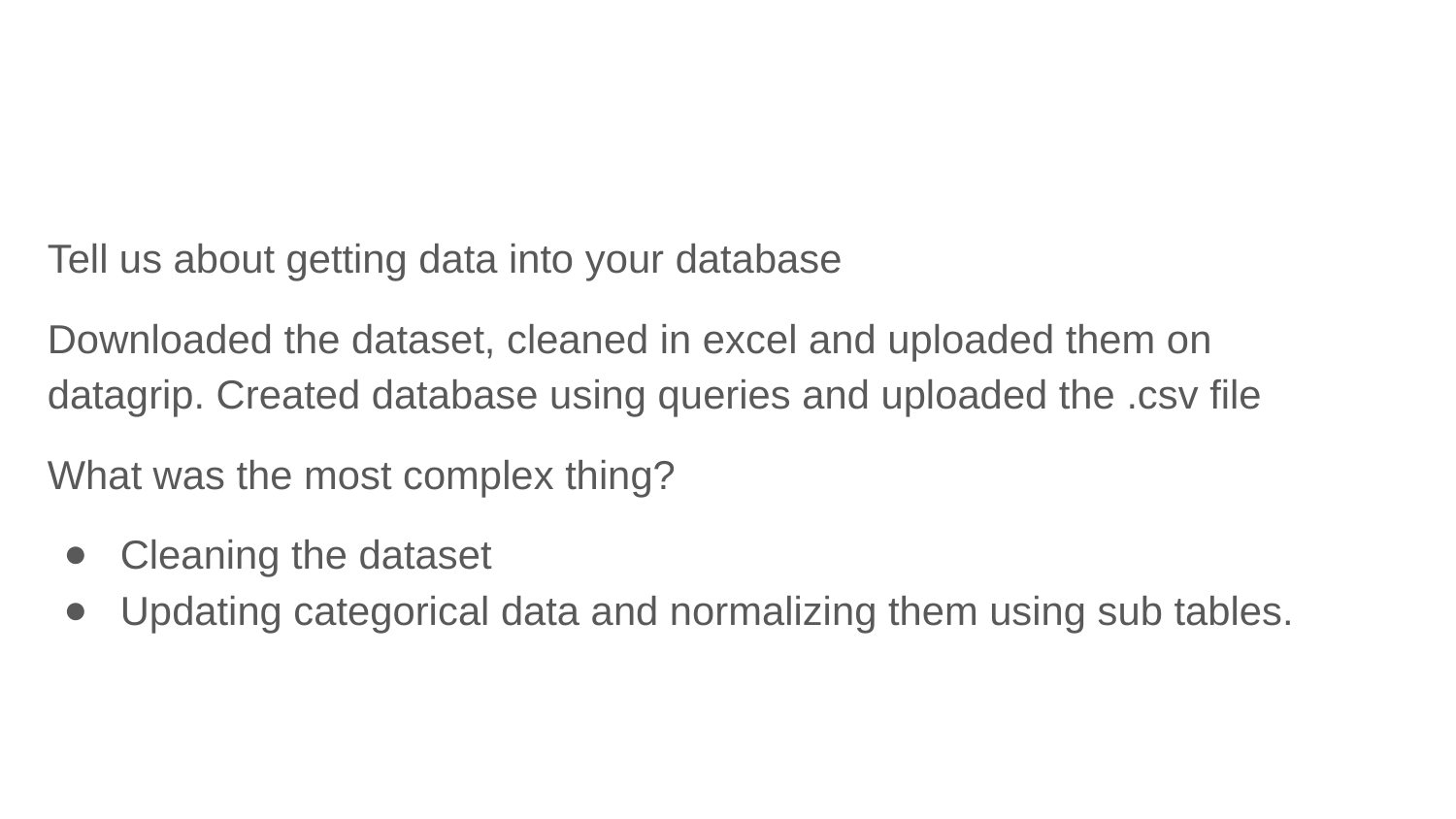

Tell us about getting data into your database
Downloaded the dataset, cleaned in excel and uploaded them on datagrip. Created database using queries and uploaded the .csv file
What was the most complex thing?
Cleaning the dataset
Updating categorical data and normalizing them using sub tables.